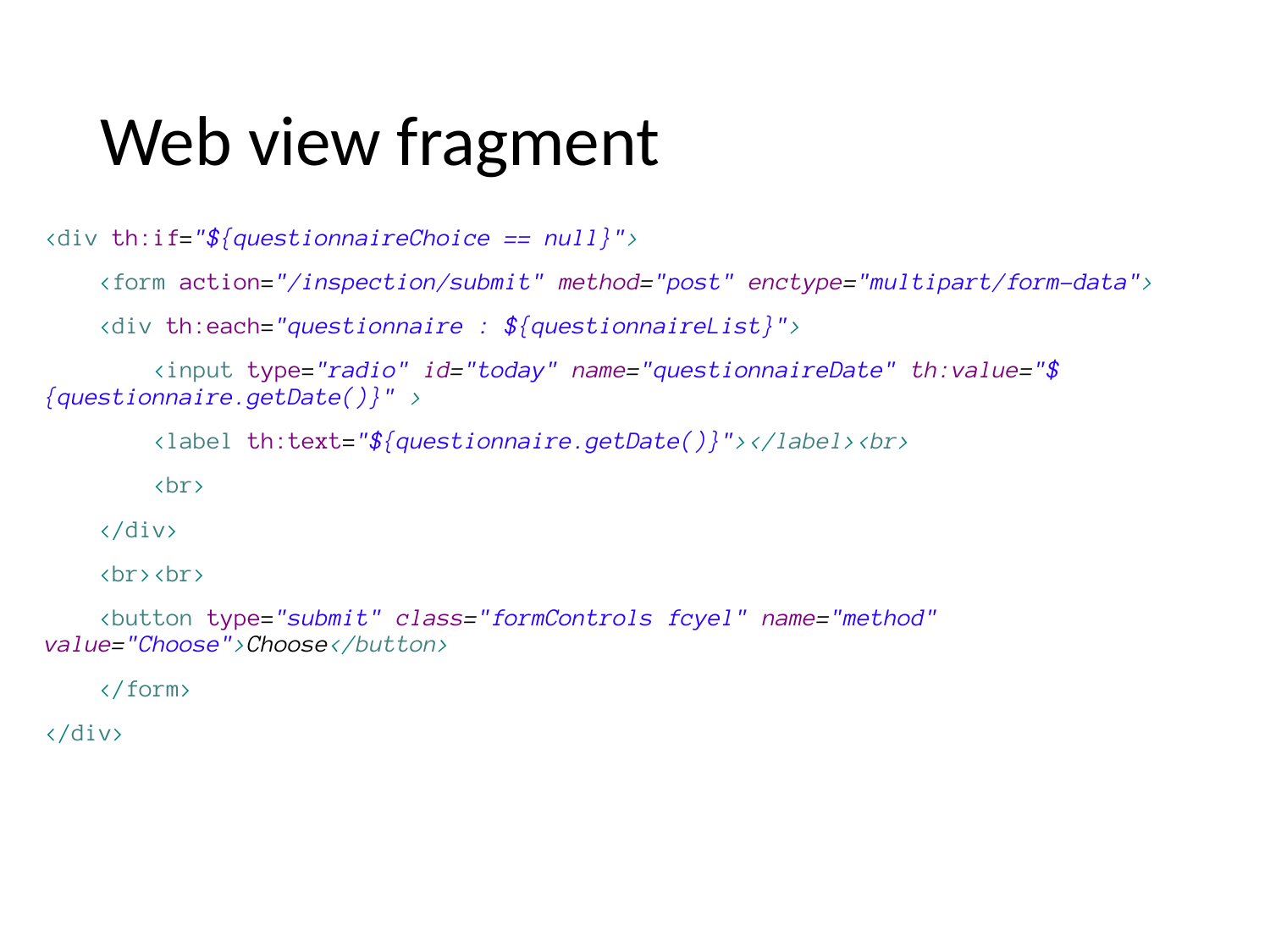

# Web view fragment
<div th:if="${questionnaireChoice == null}">
    <form action="/inspection/submit" method="post" enctype="multipart/form-data">
    <div th:each="questionnaire : ${questionnaireList}">
        <input type="radio" id="today" name="questionnaireDate" th:value="${questionnaire.getDate()}" >
        <label th:text="${questionnaire.getDate()}"></label><br>
        <br>
    </div>
    <br><br>
    <button type="submit" class="formControls fcyel" name="method" value="Choose">Choose</button>
    </form>
</div>